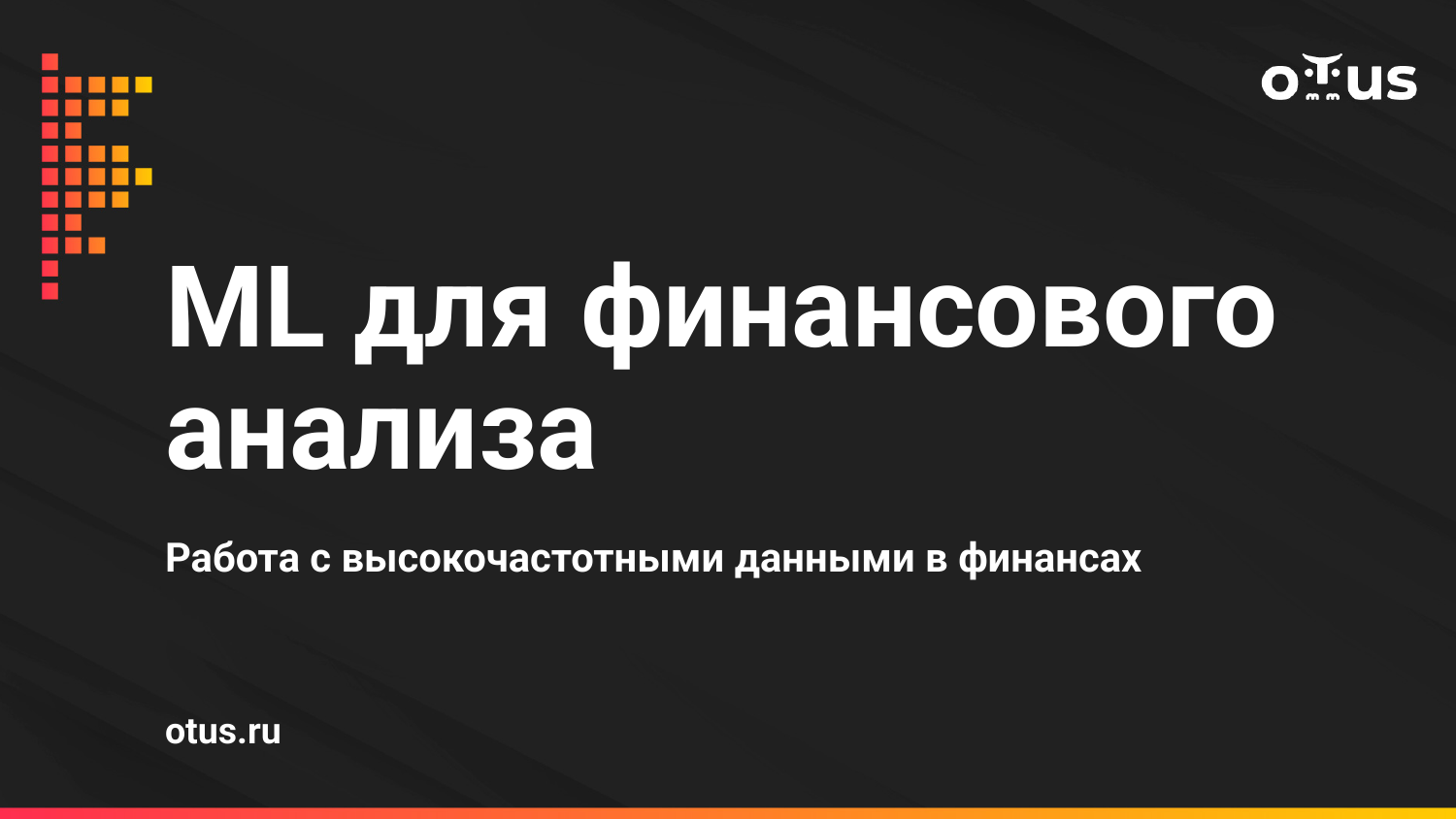

# ML для финансового анализа Работа с высокочастотными данными в финансах

otus.ru